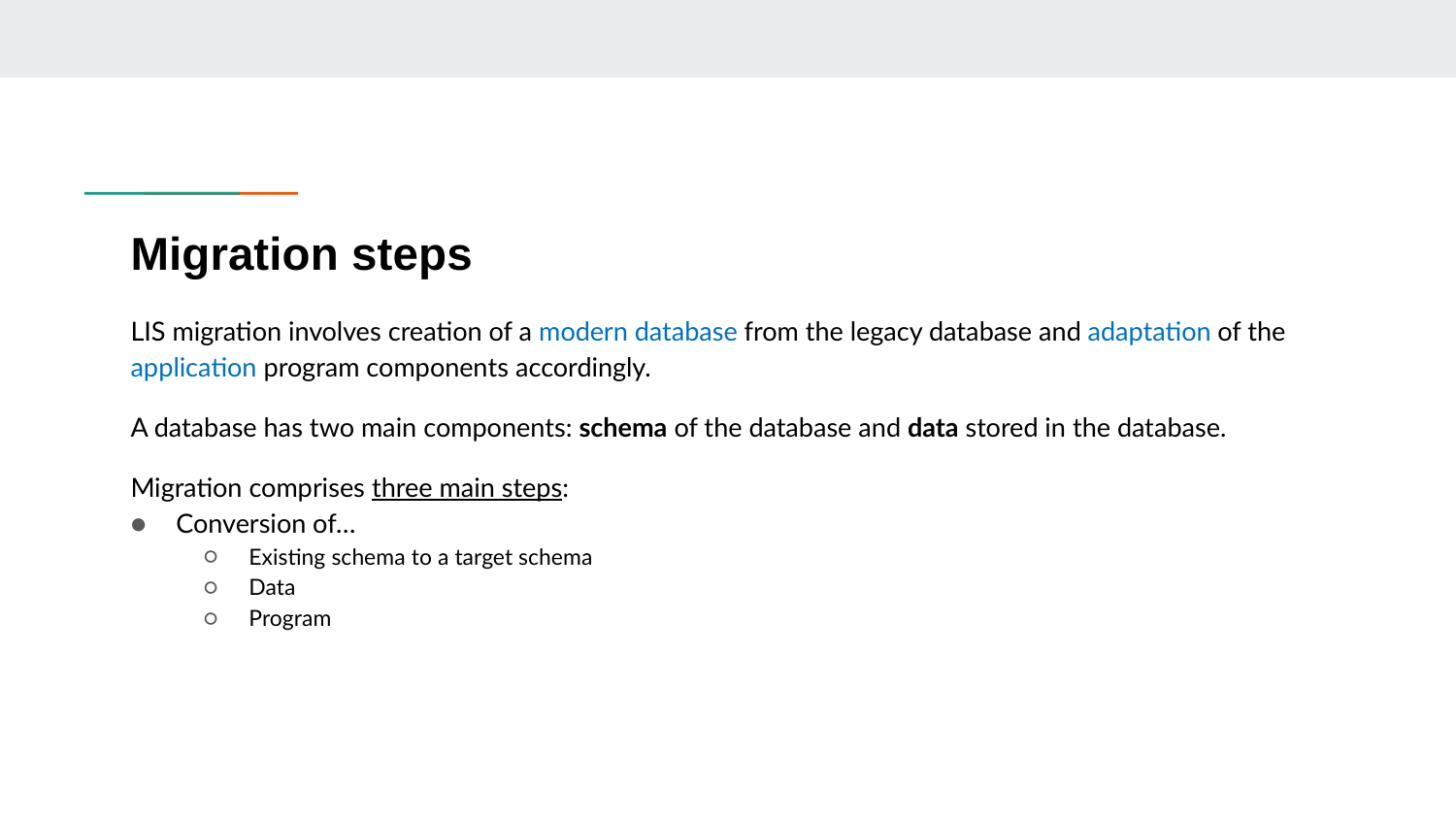

# Migration steps
LIS migration involves creation of a modern database from the legacy database and adaptation of the application program components accordingly.
A database has two main components: schema of the database and data stored in the database.
Migration comprises three main steps:
Conversion of…
Existing schema to a target schema
Data
Program